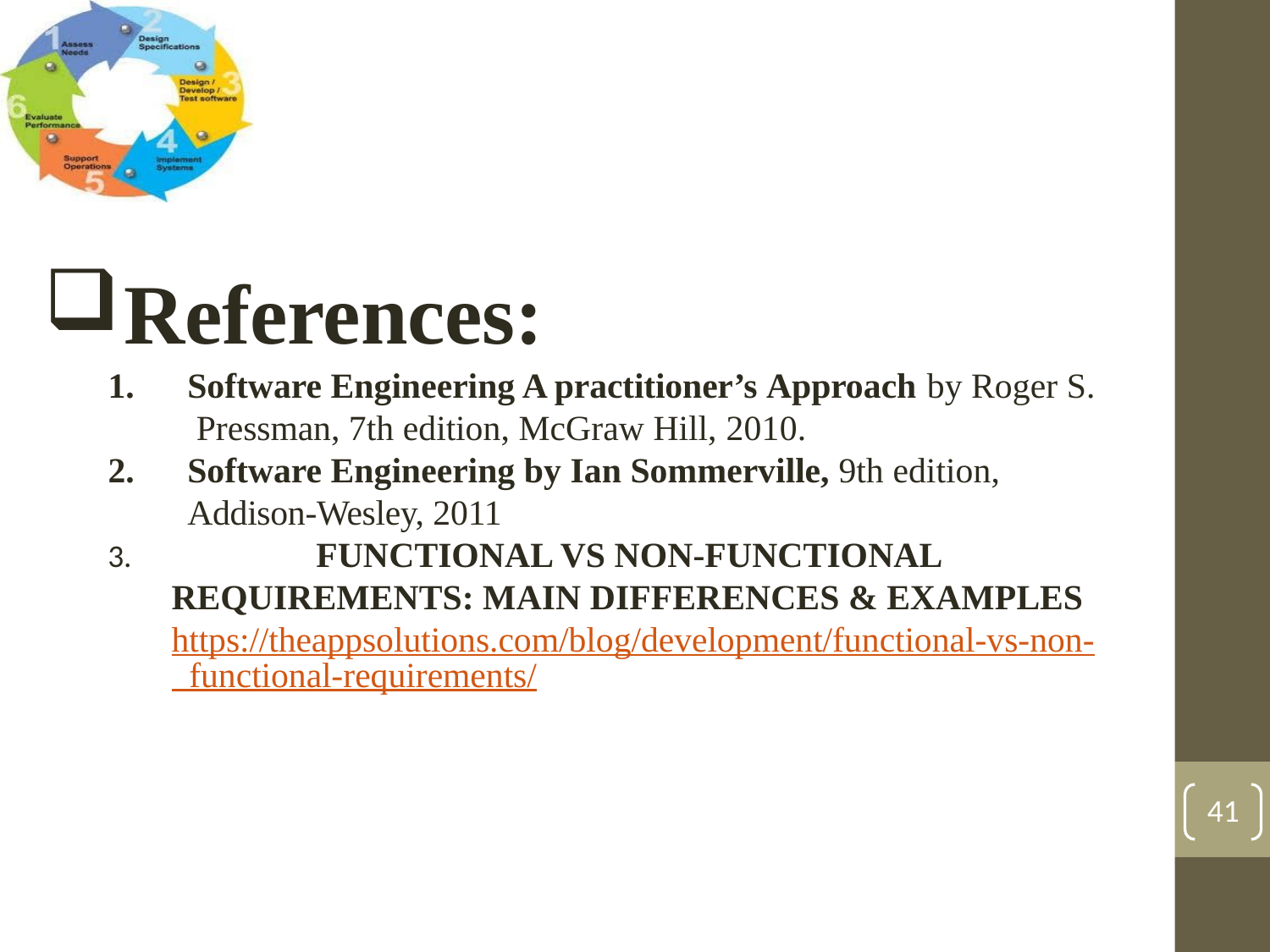

References:
Software Engineering A practitioner’s Approach by Roger S.  Pressman, 7th edition, McGraw Hill, 2010.
Software Engineering by Ian Sommerville, 9th edition,
Addison-Wesley, 2011
	FUNCTIONAL VS NON-FUNCTIONAL  REQUIREMENTS: MAIN DIFFERENCES & EXAMPLES  https://theappsolutions.com/blog/development/functional-vs-non-  functional-requirements/
41